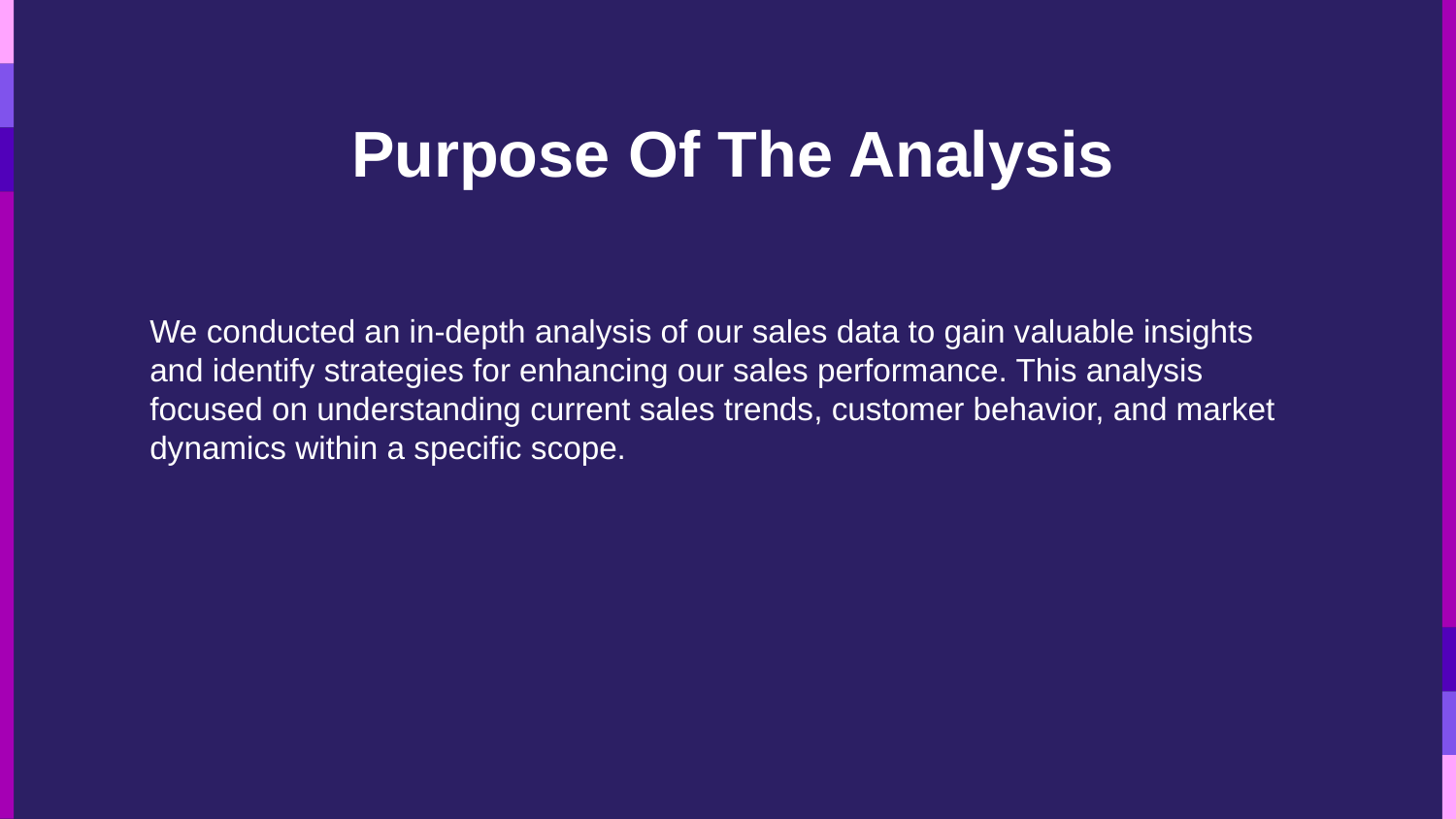

Purpose Of The Analysis
We conducted an in-depth analysis of our sales data to gain valuable insights and identify strategies for enhancing our sales performance. This analysis focused on understanding current sales trends, customer behavior, and market dynamics within a specific scope.